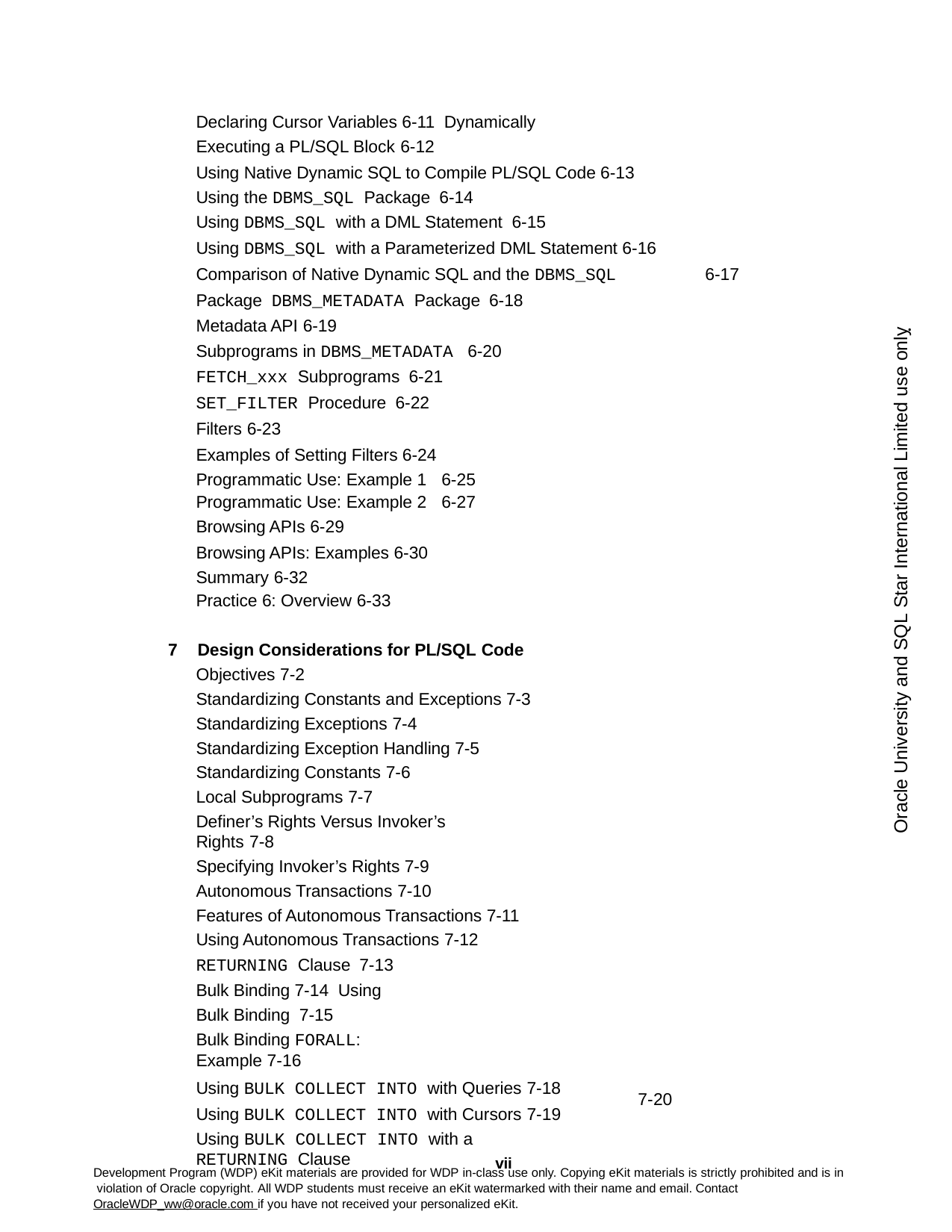

Declaring Cursor Variables 6-11  Dynamically Executing a PL/SQL Block 6-12
Using Native Dynamic SQL to Compile PL/SQL Code 6-13  Using the DBMS_SQL Package 6-14
Using DBMS_SQL with a DML Statement 6-15
Using DBMS_SQL with a Parameterized DML Statement 6-16  Comparison of Native Dynamic SQL and the DBMS_SQL Package  DBMS_METADATA Package 6-18
Metadata API 6-19
Subprograms in DBMS_METADATA 6-20
FETCH_xxx Subprograms 6-21
SET_FILTER Procedure 6-22
Filters 6-23
Examples of Setting Filters 6-24  Programmatic Use: Example 1   6-25
Programmatic Use: Example 2   6-27
Browsing APIs 6-29
Browsing APIs: Examples 6-30  Summary 6-32
Practice 6: Overview 6-33
6-17
Oracle University and SQL Star International Limited use onlyฺ
7	Design Considerations for PL/SQL Code
Objectives 7-2
Standardizing Constants and Exceptions 7-3  Standardizing Exceptions 7-4
Standardizing Exception Handling 7-5  Standardizing Constants 7-6
Local Subprograms 7-7
Definer’s Rights Versus Invoker’s Rights 7-8
Specifying Invoker’s Rights 7-9  Autonomous Transactions 7-10
Features of Autonomous Transactions 7-11  Using Autonomous Transactions 7-12
RETURNING Clause 7-13
Bulk Binding 7-14  Using Bulk Binding 7-15
Bulk Binding FORALL: Example 7-16
Using BULK COLLECT INTO with Queries 7-18  Using BULK COLLECT INTO with Cursors 7-19
Using BULK COLLECT INTO with a RETURNING Clause
7-20
vii
Development Program (WDP) eKit materials are provided for WDP in-class use only. Copying eKit materials is strictly prohibited and is in  violation of Oracle copyright. All WDP students must receive an eKit watermarked with their name and email. Contact  OracleWDP_ww@oracle.com if you have not received your personalized eKit.